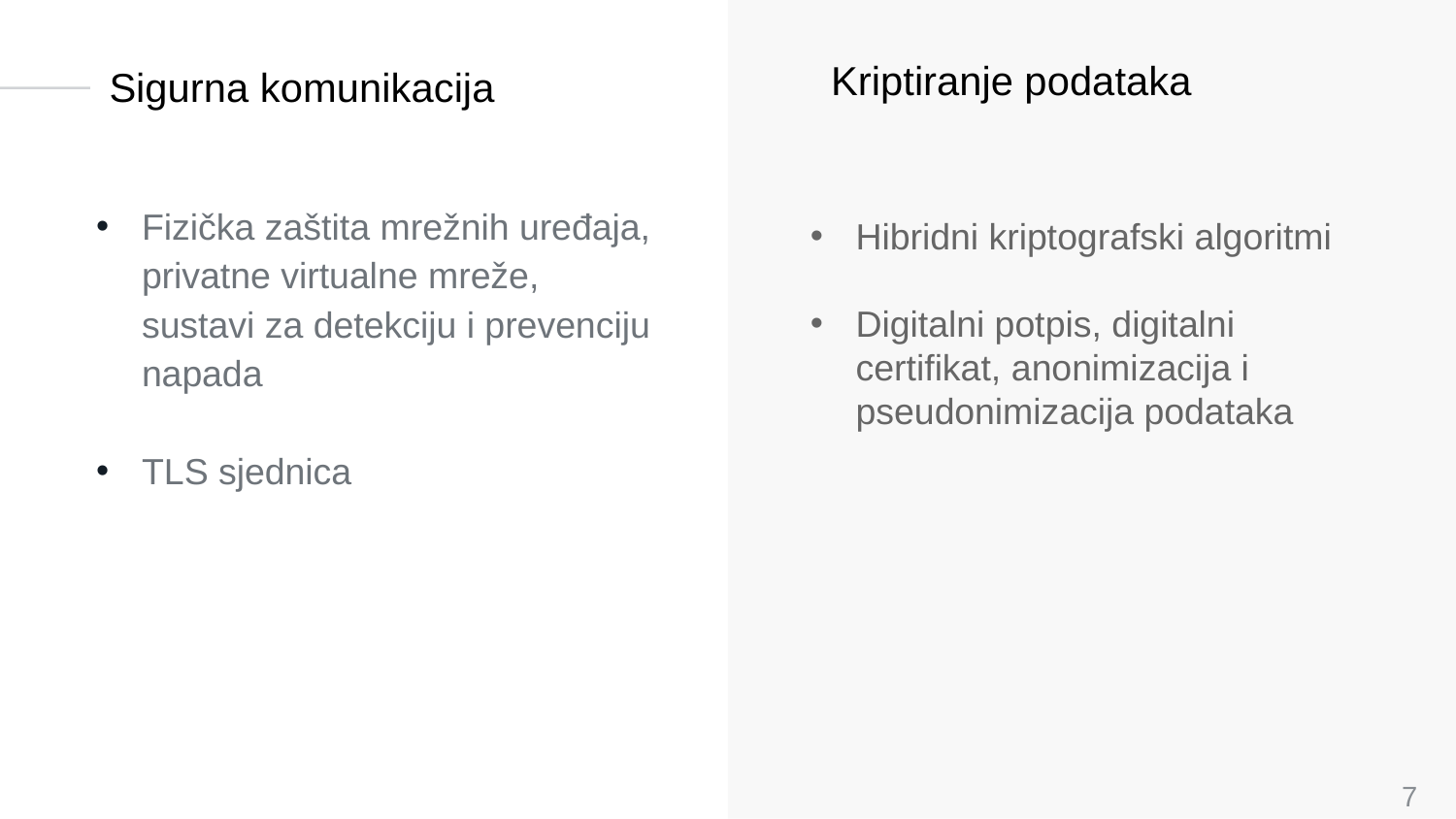

Kriptiranje podataka
Sigurna komunikacija
Fizička zaštita mrežnih uređaja, privatne virtualne mreže, sustavi za detekciju i prevenciju napada

TLS sjednica
Hibridni kriptografski algoritmi

Digitalni potpis, digitalni certifikat, anonimizacija i pseudonimizacija podataka
7